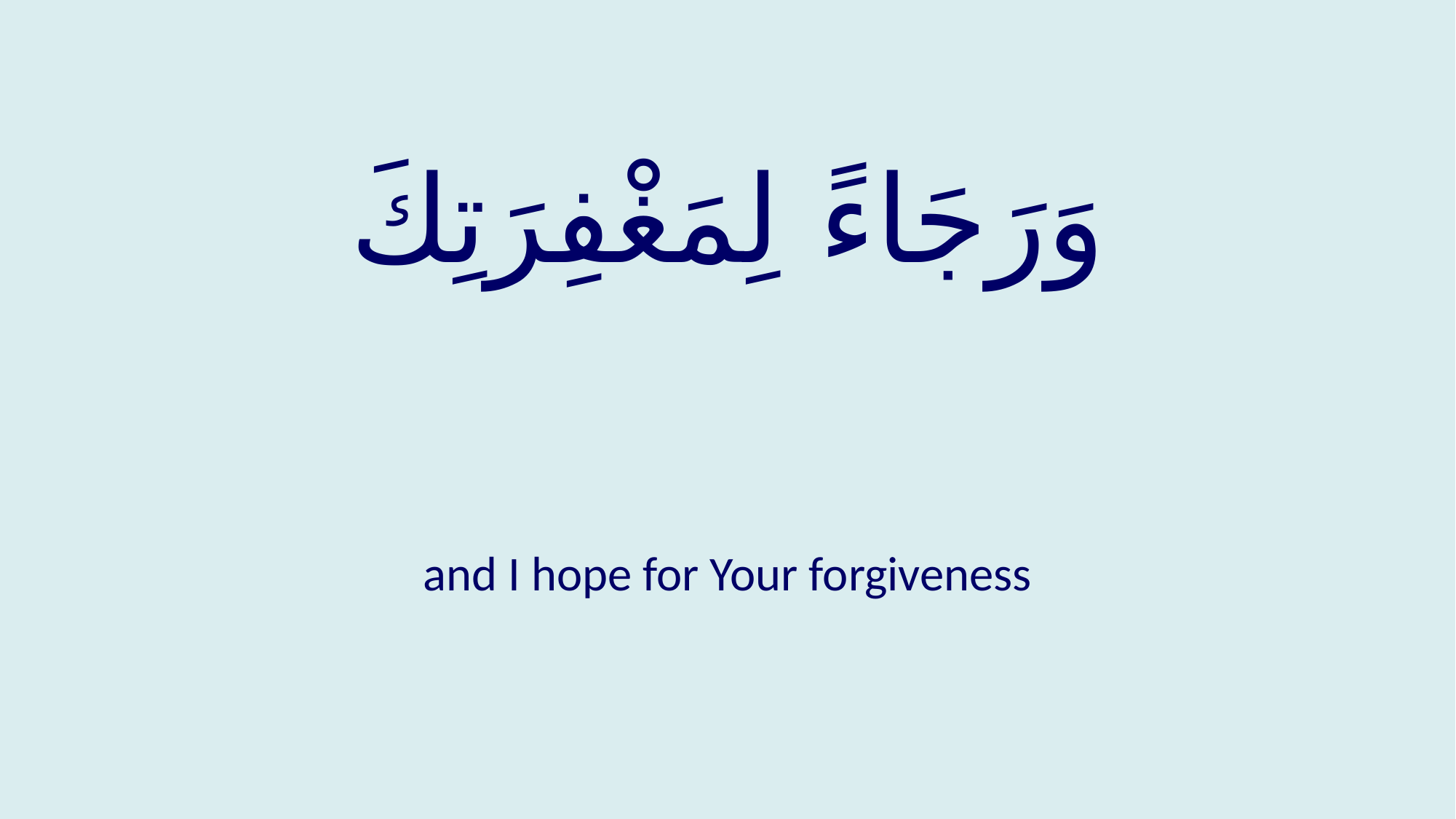

# وَرَجَاءً لِمَغْفِرَتِكَ
and I hope for Your forgiveness